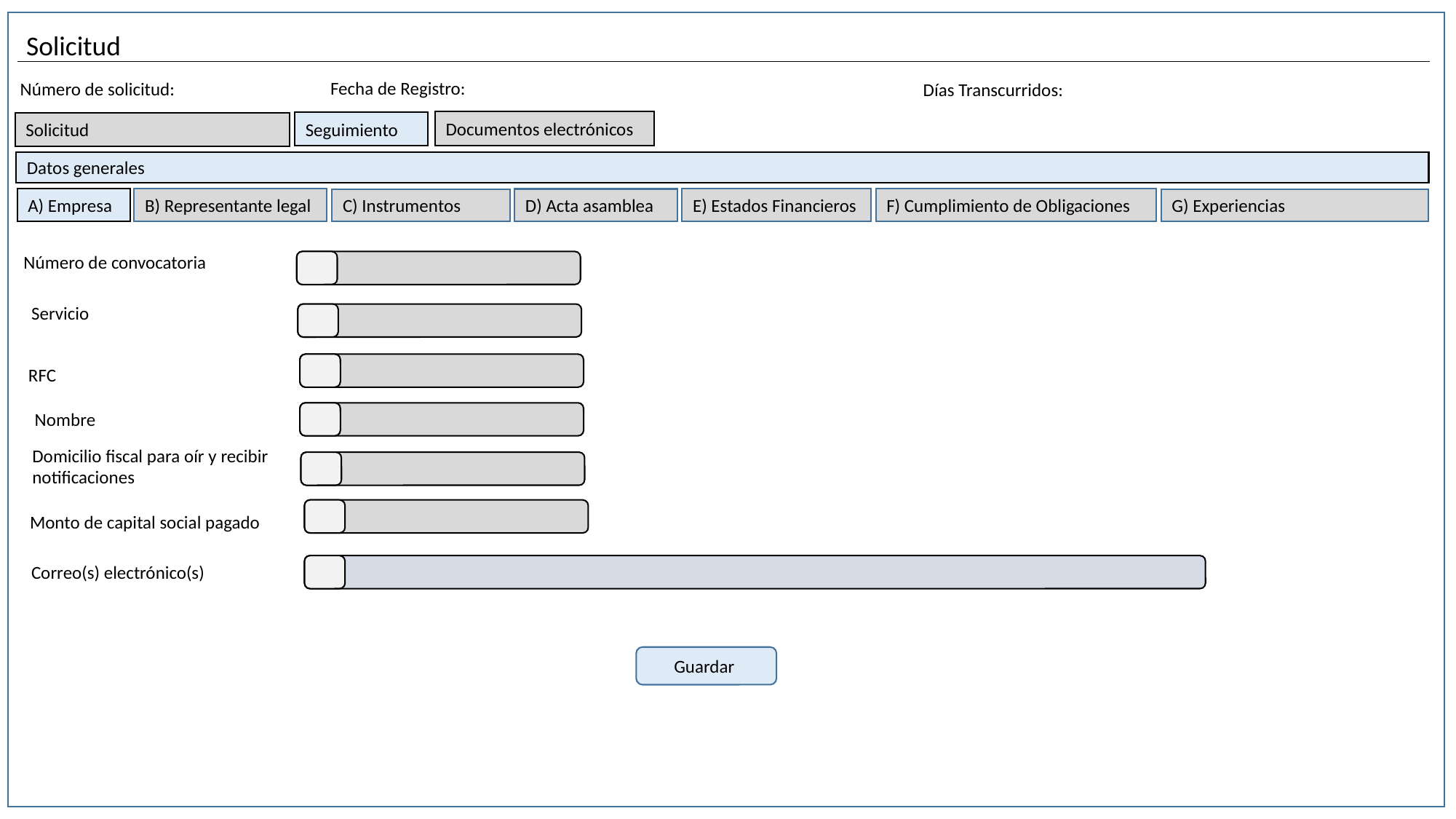

Solicitud
Fecha de Registro:
Número de solicitud:
Días Transcurridos:
Documentos electrónicos
Seguimiento
Solicitud
Datos generales
E) Estados Financieros
F) Cumplimiento de Obligaciones
B) Representante legal
A) Empresa
D) Acta asamblea
C) Instrumentos
G) Experiencias
Número de convocatoria

Servicio

RFC
Nombre

Domicilio fiscal para oír y recibir notificaciones

Monto de capital social pagado
Correo(s) electrónico(s)

Guardar